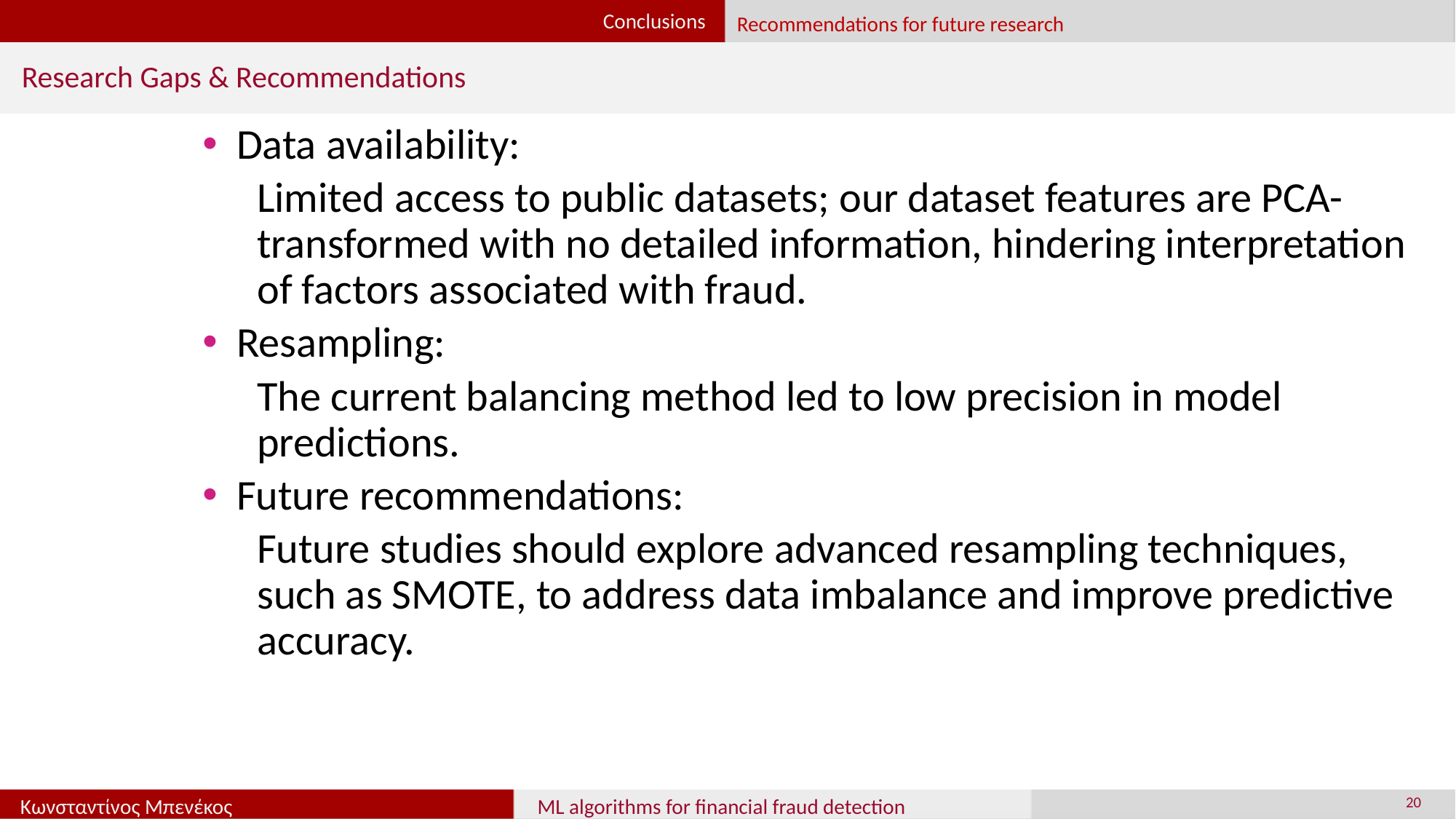

Conclusions
Recommendations for future research
Research Gaps & Recommendations
Data availability:
Limited access to public datasets; our dataset features are PCA-transformed with no detailed information, hindering interpretation of factors associated with fraud.
Resampling:
The current balancing method led to low precision in model predictions.
Future recommendations:
Future studies should explore advanced resampling techniques, such as SMOTE, to address data imbalance and improve predictive accuracy.
20
Κωνσταντίνος Μπενέκος
ML algorithms for financial fraud detection